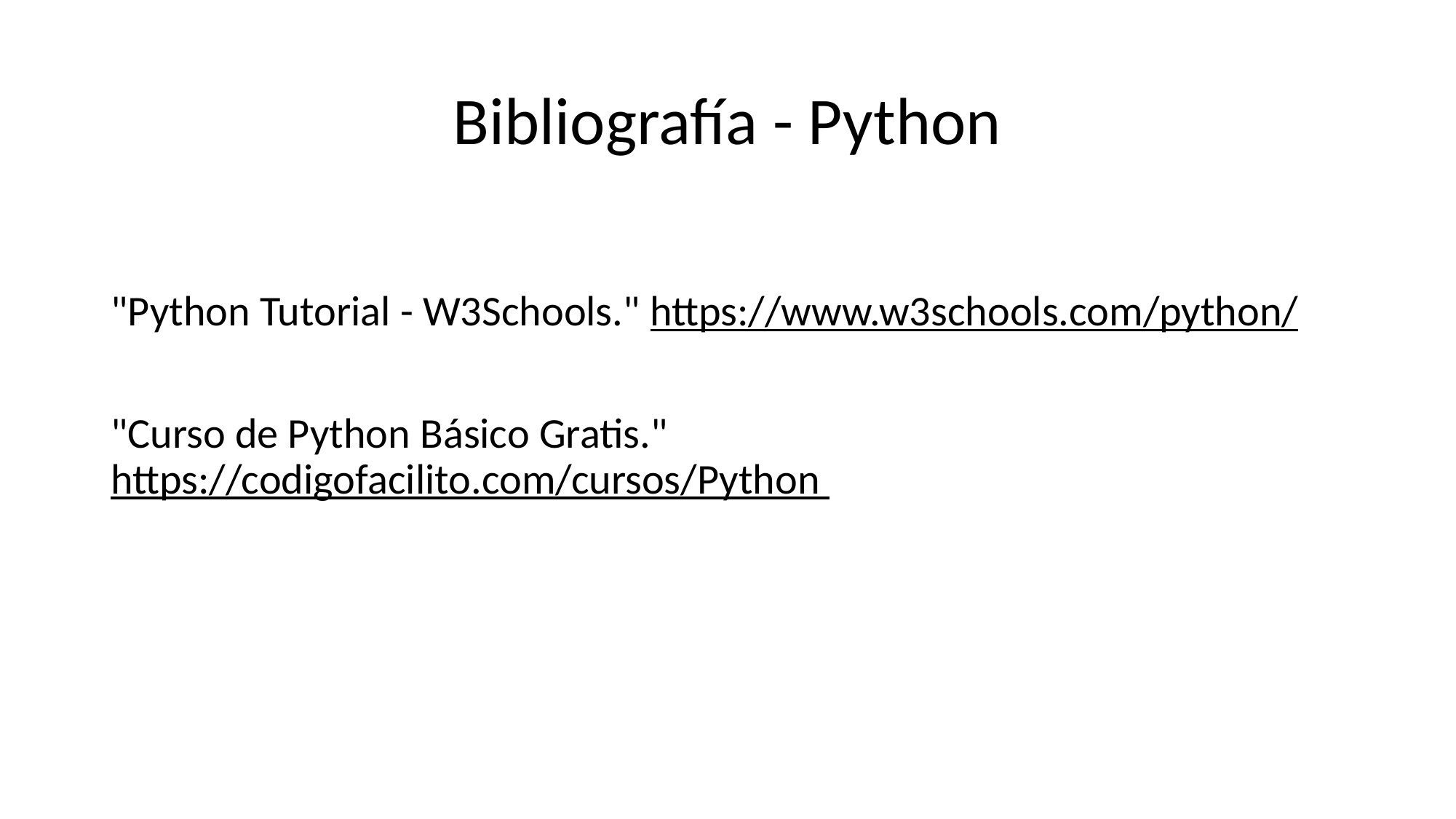

# Bibliografía - Python

"Python Tutorial - W3Schools." https://www.w3schools.com/python/

"Curso de Python Básico Gratis." https://codigofacilito.com/cursos/Python